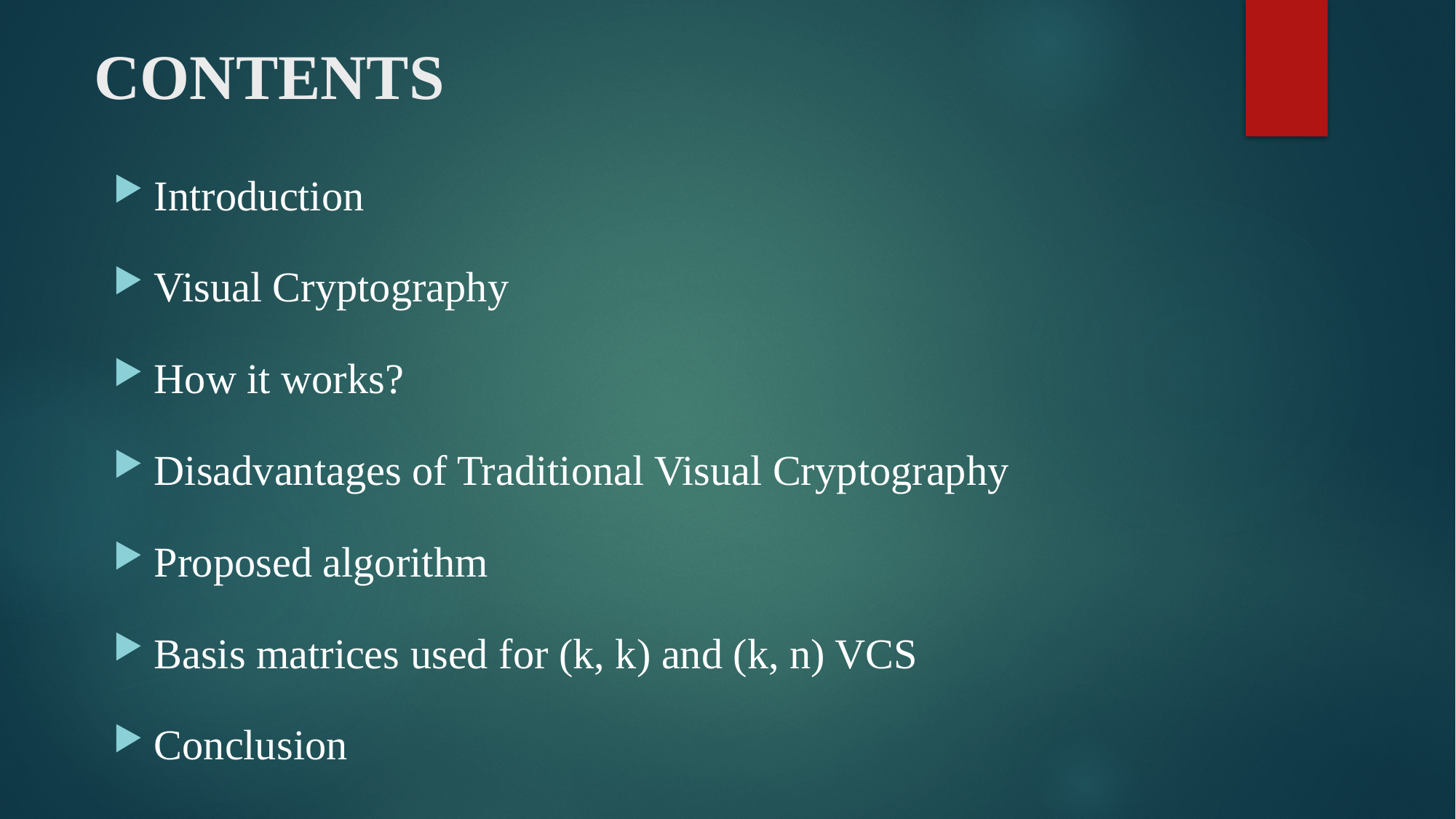

# CONTENTS
Introduction
Visual Cryptography
How it works?
Disadvantages of Traditional Visual Cryptography
Proposed algorithm
Basis matrices used for (k, k) and (k, n) VCS
Conclusion